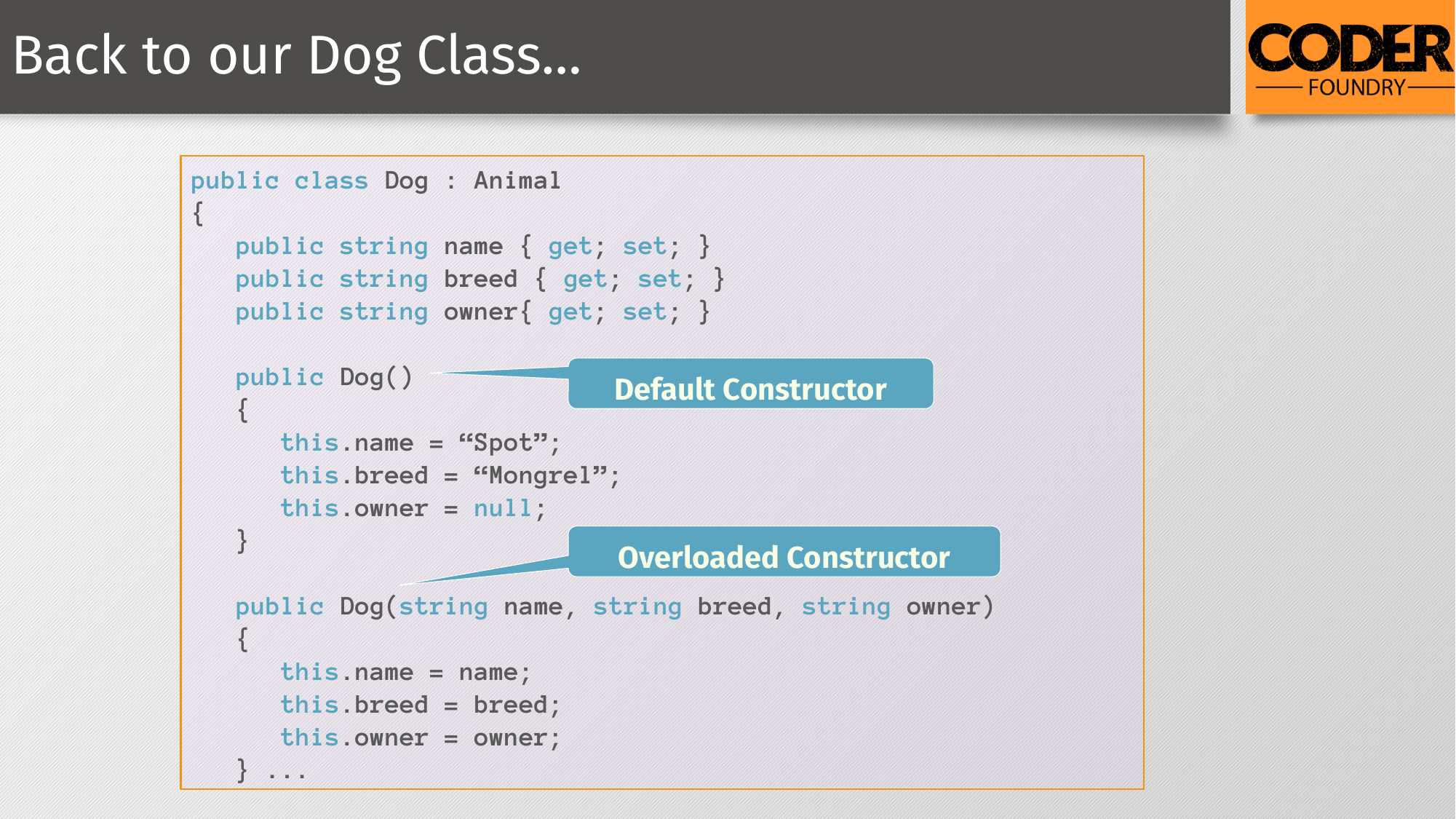

# Back to our Dog Class…
public class Dog : Animal
{
   public string name { get; set; }
   public string breed { get; set; }
   public string owner{ get; set; }

   public Dog()
   {
      this.name = “Spot”;
      this.breed = “Mongrel”;
      this.owner = null;
   }

   public Dog(string name, string breed, string owner)
   {
      this.name = name;
      this.breed = breed;
      this.owner = owner;
   } ...
Default Constructor
Overloaded Constructor